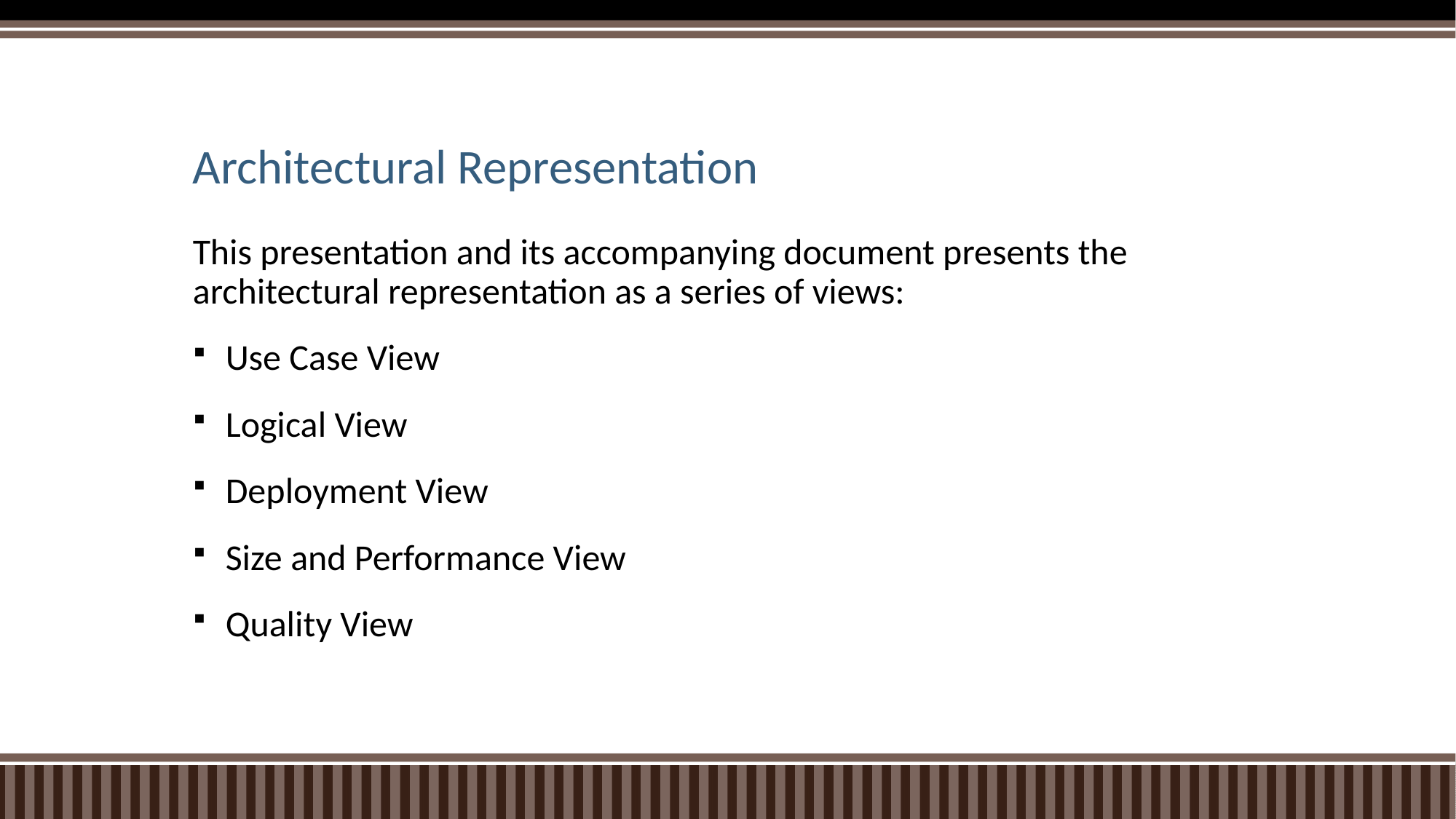

# Architectural Representation
This presentation and its accompanying document presents the architectural representation as a series of views:
Use Case View
Logical View
Deployment View
Size and Performance View
Quality View